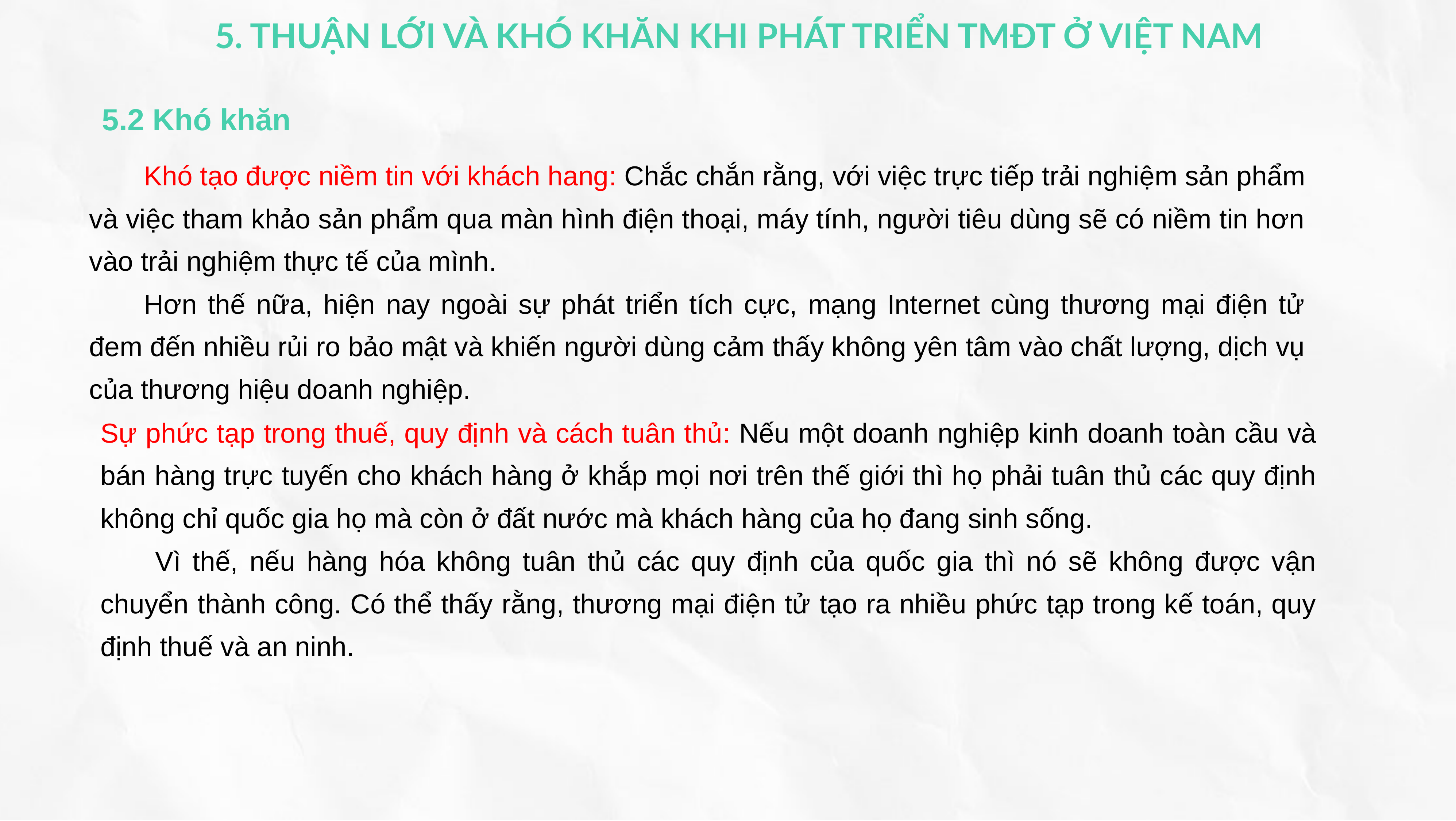

5. THUẬN LỚI VÀ KHÓ KHĂN KHI PHÁT TRIỂN TMĐT Ở VIỆT NAM
5.2 Khó khăn
	Khó tạo được niềm tin với khách hang: Chắc chắn rằng, với việc trực tiếp trải nghiệm sản phẩm và việc tham khảo sản phẩm qua màn hình điện thoại, máy tính, người tiêu dùng sẽ có niềm tin hơn vào trải nghiệm thực tế của mình.
	Hơn thế nữa, hiện nay ngoài sự phát triển tích cực, mạng Internet cùng thương mại điện tử đem đến nhiều rủi ro bảo mật và khiến người dùng cảm thấy không yên tâm vào chất lượng, dịch vụ của thương hiệu doanh nghiệp.
Sự phức tạp trong thuế, quy định và cách tuân thủ: Nếu một doanh nghiệp kinh doanh toàn cầu và bán hàng trực tuyến cho khách hàng ở khắp mọi nơi trên thế giới thì họ phải tuân thủ các quy định không chỉ quốc gia họ mà còn ở đất nước mà khách hàng của họ đang sinh sống.
	Vì thế, nếu hàng hóa không tuân thủ các quy định của quốc gia thì nó sẽ không được vận chuyển thành công. Có thể thấy rằng, thương mại điện tử tạo ra nhiều phức tạp trong kế toán, quy định thuế và an ninh.